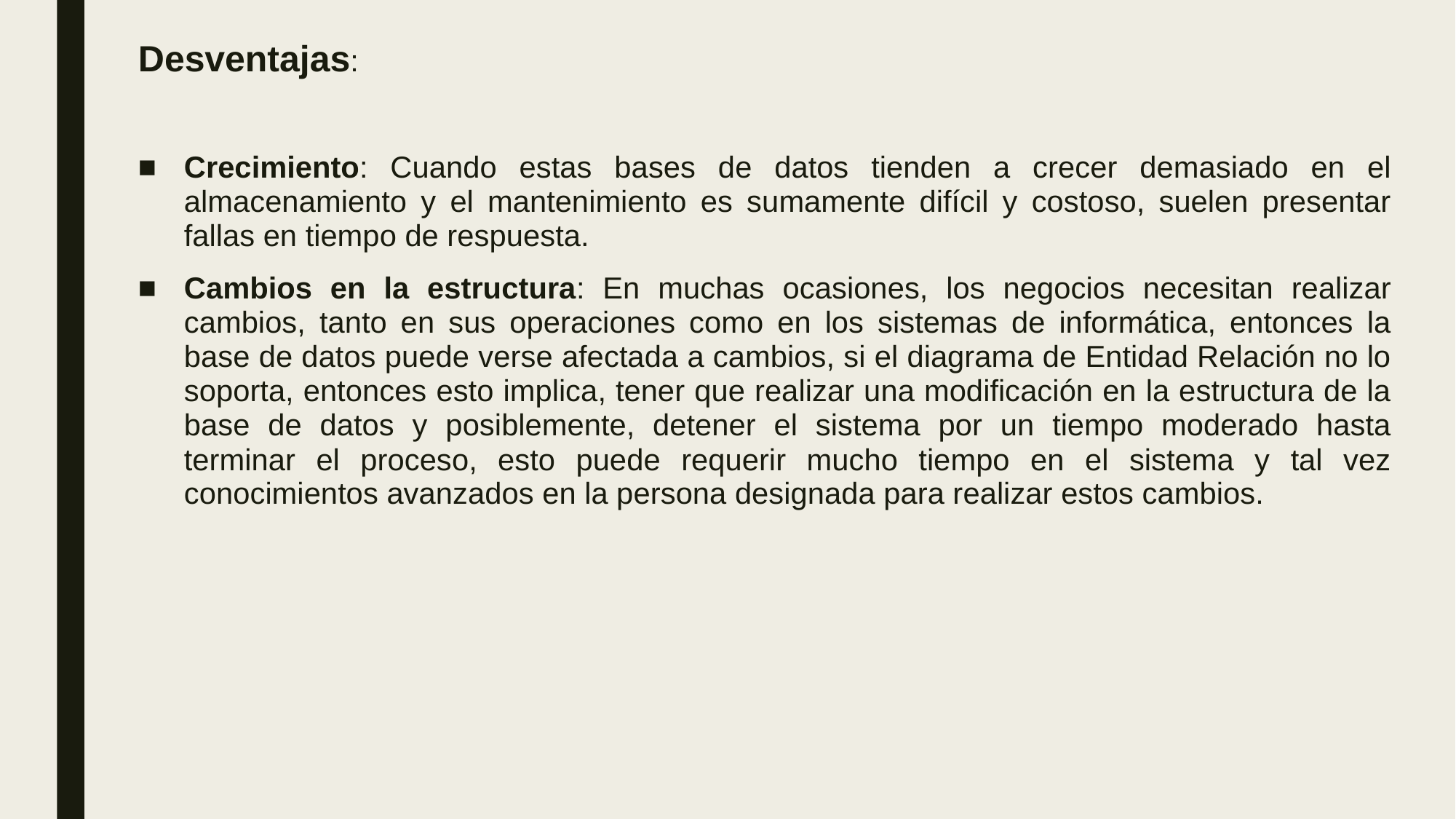

Desventajas:

Crecimiento: Cuando estas bases de datos tienden a crecer demasiado en el almacenamiento y el mantenimiento es sumamente difícil y costoso, suelen presentar fallas en tiempo de respuesta.
Cambios en la estructura: En muchas ocasiones, los negocios necesitan realizar cambios, tanto en sus operaciones como en los sistemas de informática, entonces la base de datos puede verse afectada a cambios, si el diagrama de Entidad Relación no lo soporta, entonces esto implica, tener que realizar una modificación en la estructura de la base de datos y posiblemente, detener el sistema por un tiempo moderado hasta terminar el proceso, esto puede requerir mucho tiempo en el sistema y tal vez conocimientos avanzados en la persona designada para realizar estos cambios.